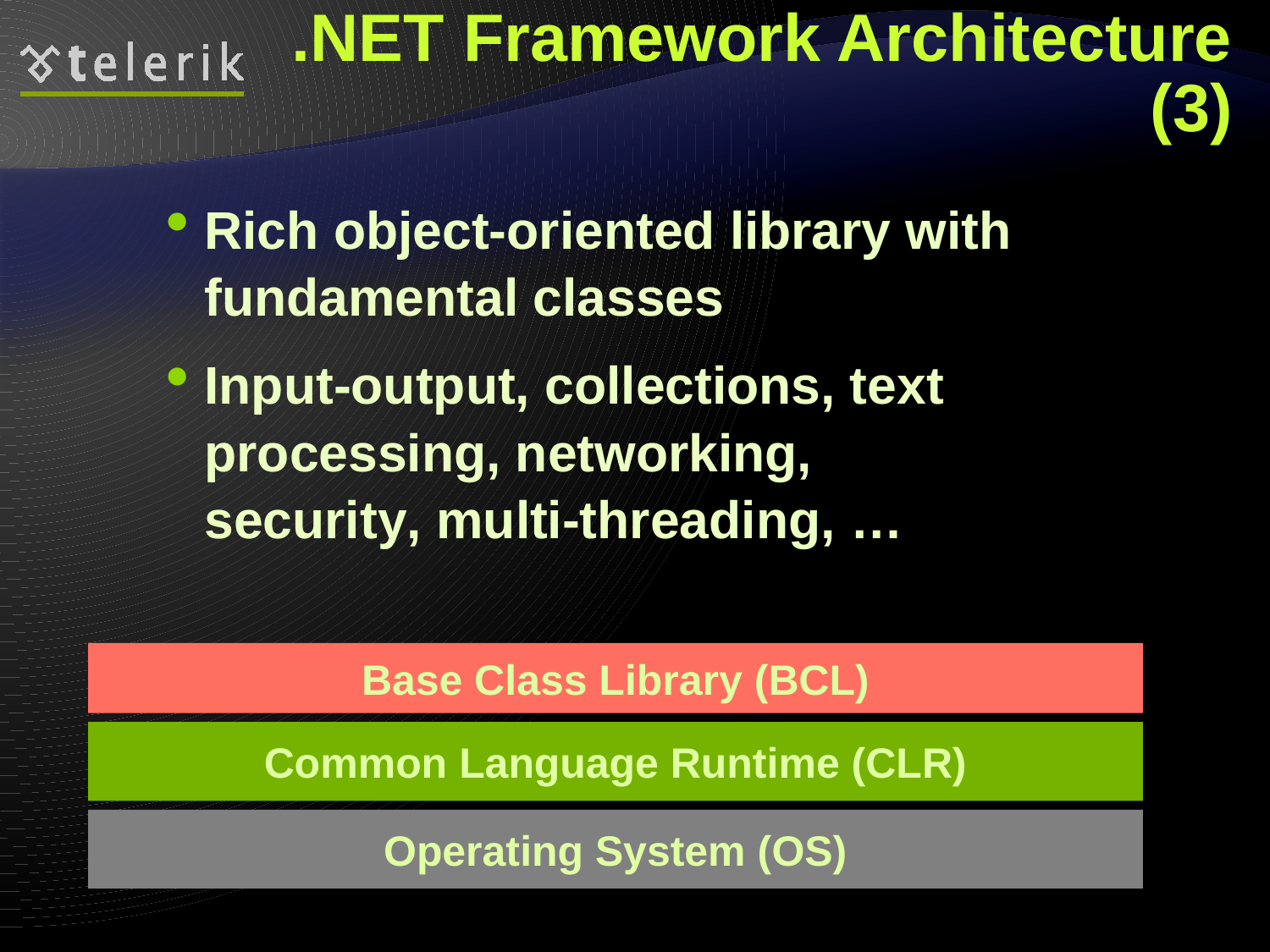

# .NET Framework Architecture (3)
Rich object-oriented library with fundamental classes
Input-output, collections, text processing, networking, security, multi-threading, …
Base Class Library (BCL)
Common Language Runtime (CLR)
Operating System (OS)